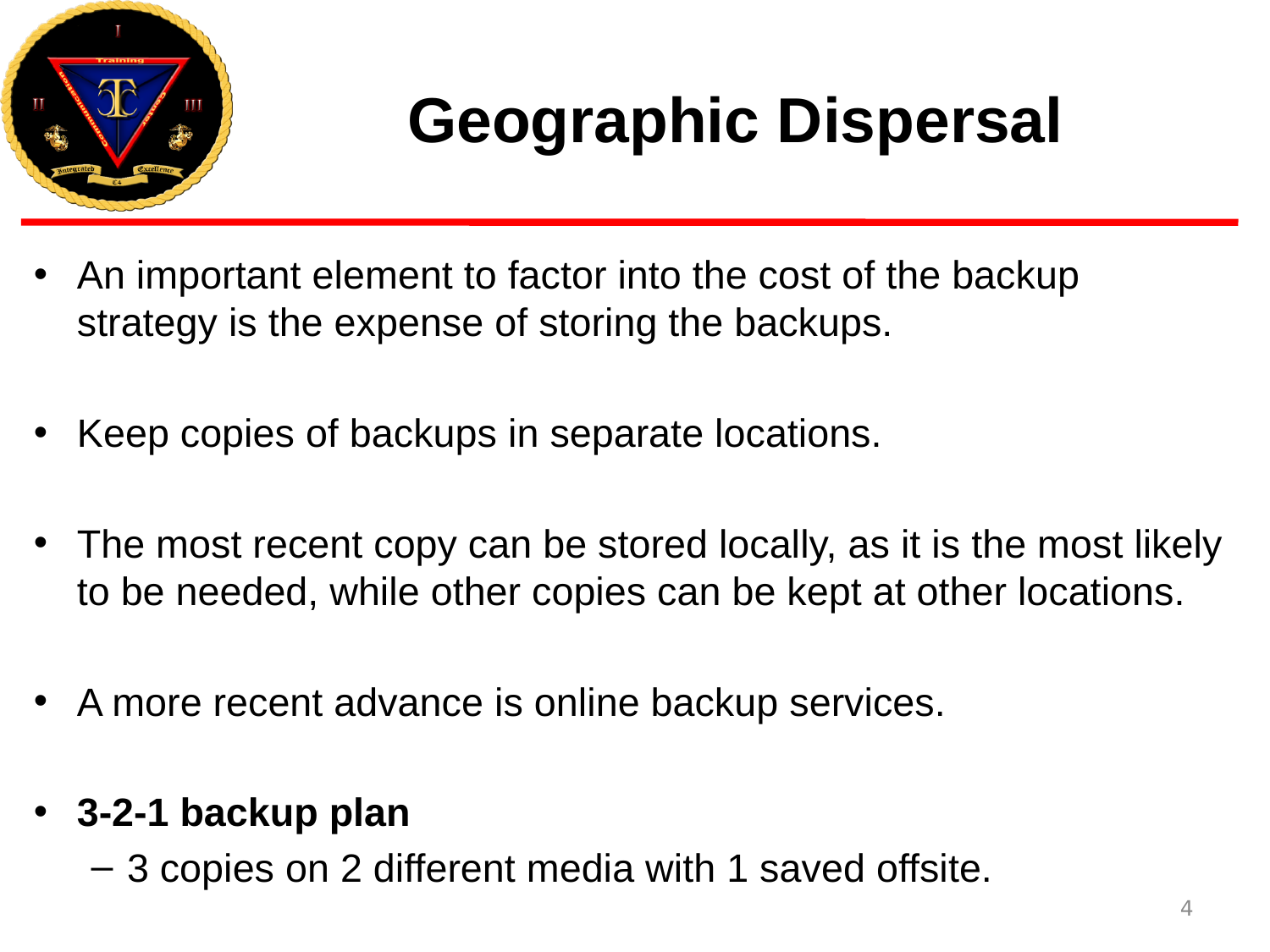

# Geographic Dispersal
An important element to factor into the cost of the backup strategy is the expense of storing the backups.

Keep copies of backups in separate locations.

The most recent copy can be stored locally, as it is the most likely to be needed, while other copies can be kept at other locations.

A more recent advance is online backup services.

3-2-1 backup plan
3 copies on 2 different media with 1 saved offsite.
4